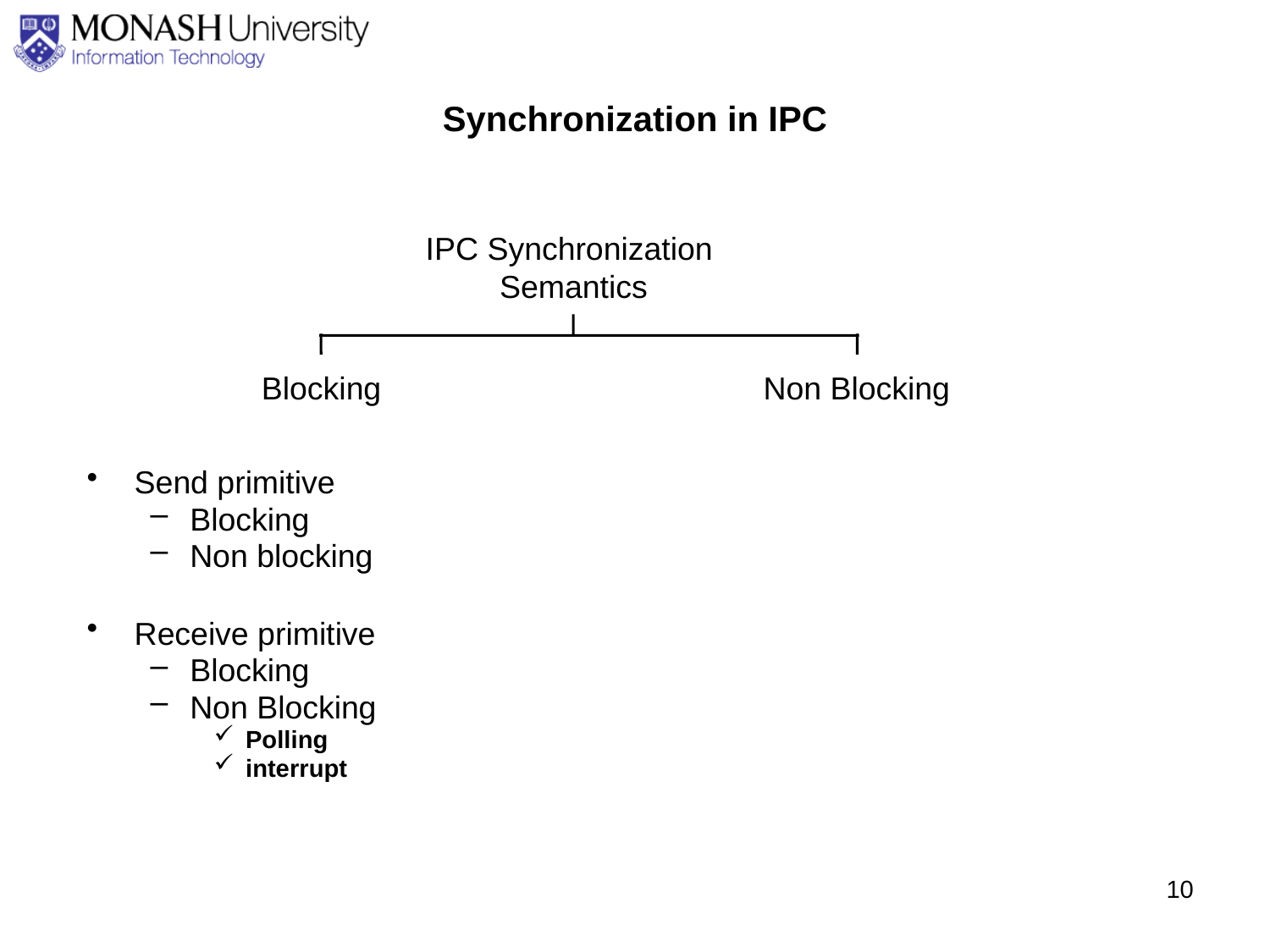

# Synchronization in IPC

Send primitive
Blocking
Non blocking

Receive primitive
Blocking
Non Blocking
Polling
interrupt

IPC Synchronization
Semantics

Blocking
Non Blocking
10